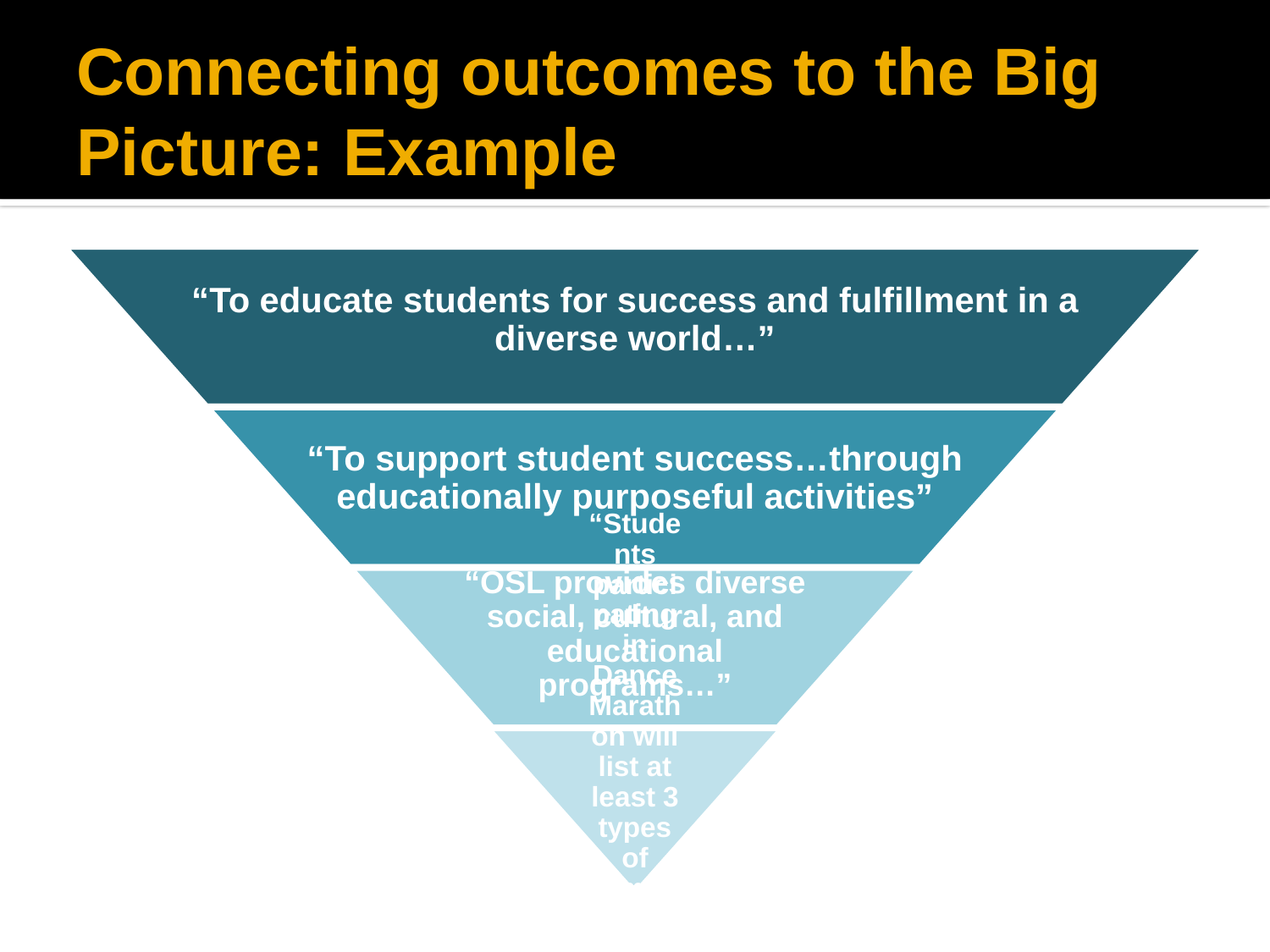

# Connecting outcomes to the Big Picture: Example
“To educate students for success and fulfillment in a diverse world…”
“To support student success…through educationally purposeful activities”
“OSL provides diverse social, cultural, and educational programs…”
“Students participating in Dance Marathon will list at least 3 types of family support funded by DM.”